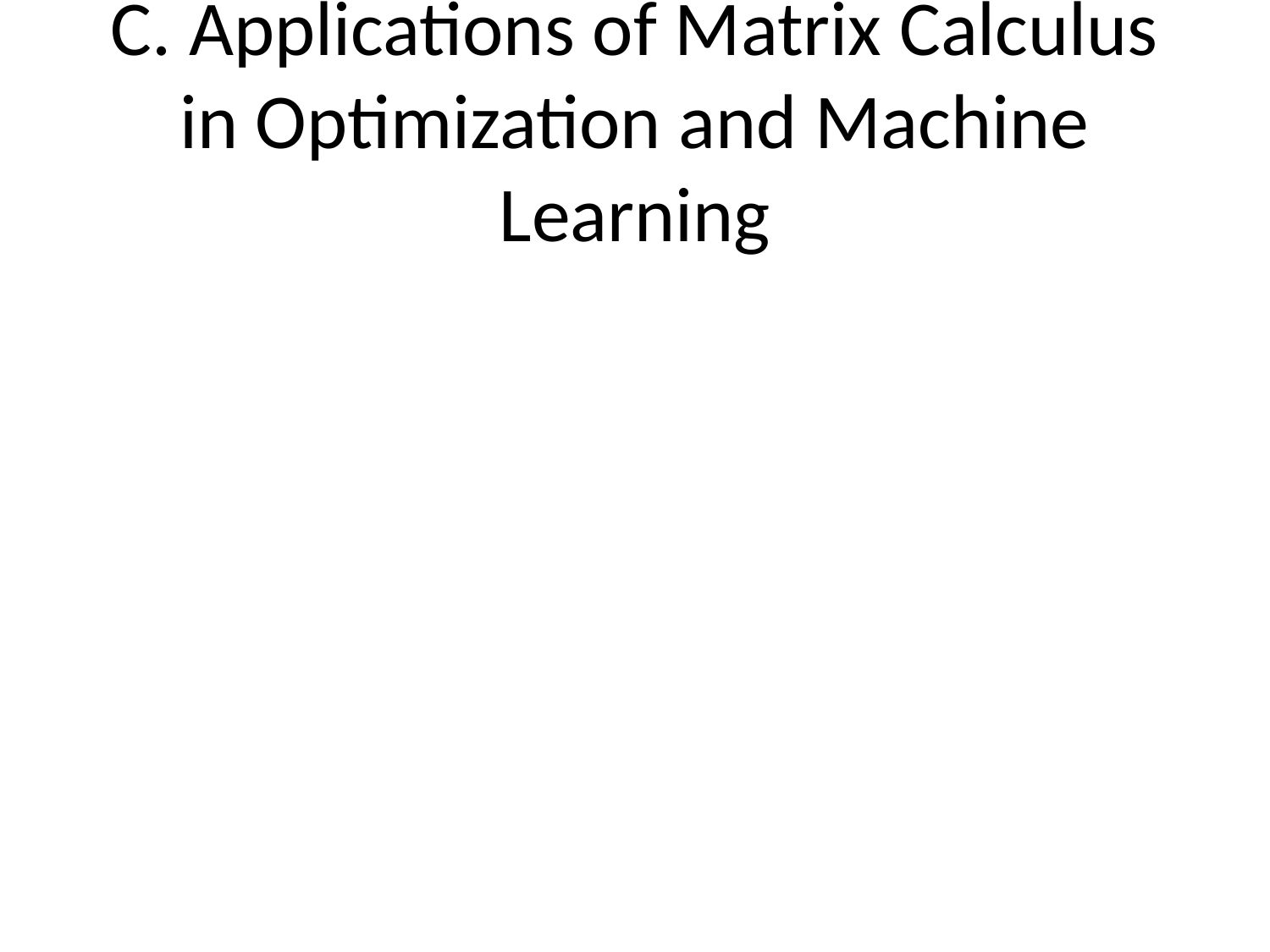

# C. Applications of Matrix Calculus in Optimization and Machine Learning